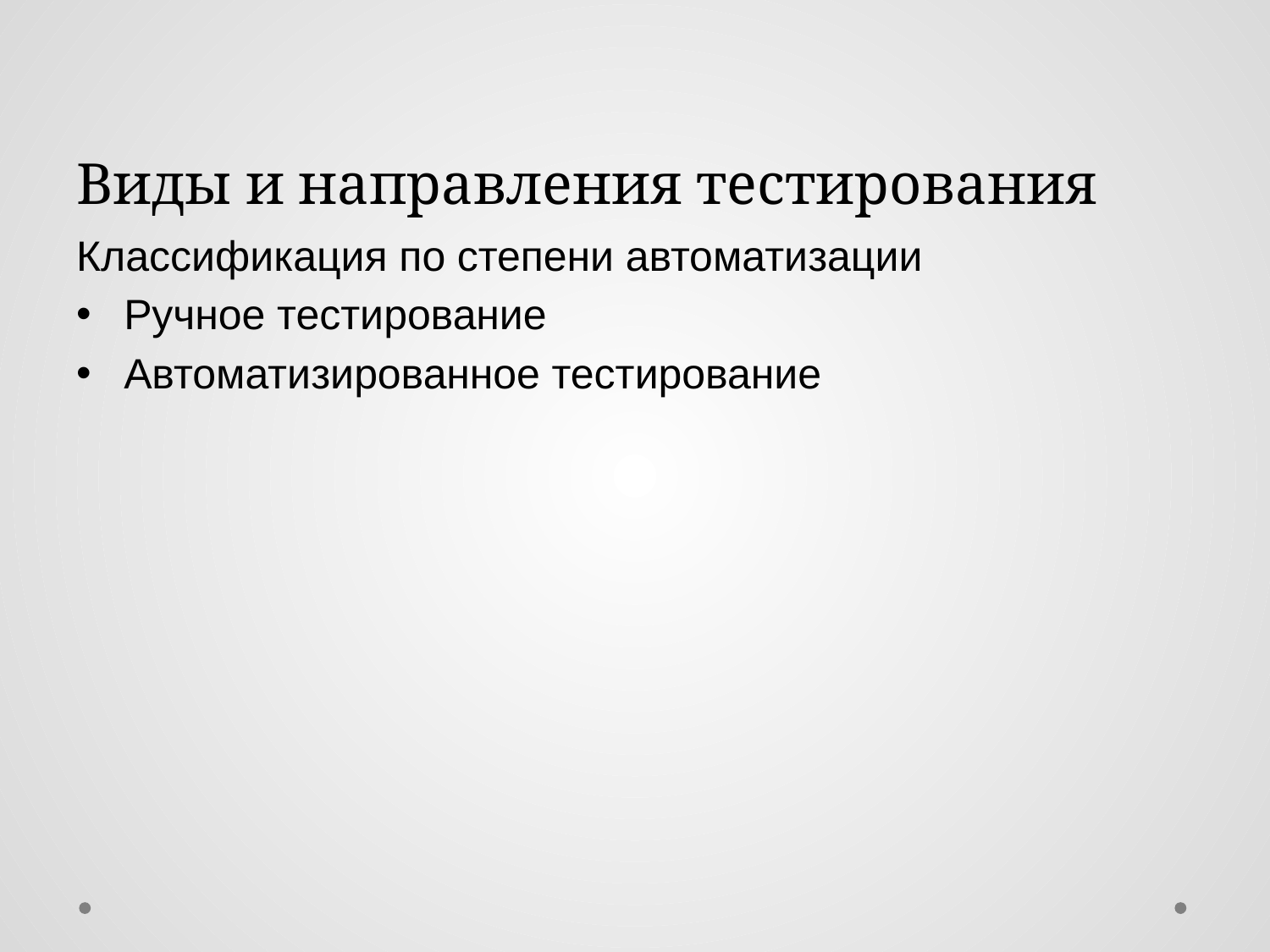

# Виды и направления тестирования
Классификация по степени автоматизации
Ручное тестирование
Автоматизированное тестирование